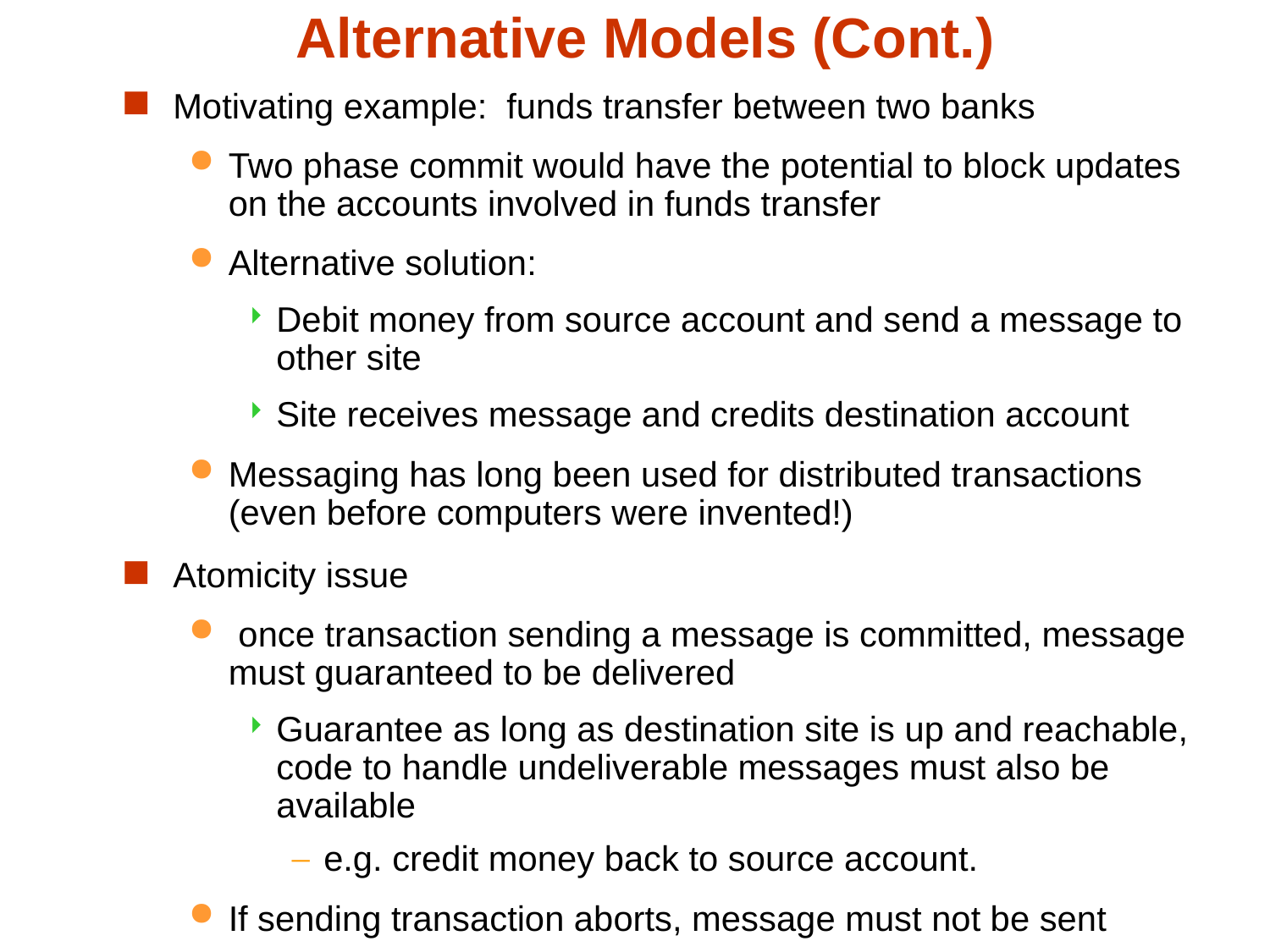

Alternative Models (Cont.)
Motivating example:  funds transfer between two banks
Two phase commit would have the potential to block updates on the accounts involved in funds transfer
Alternative solution:
Debit money from source account and send a message to other site
Site receives message and credits destination account
Messaging has long been used for distributed transactions (even before computers were invented!)
Atomicity issue
 once transaction sending a message is committed, message must guaranteed to be delivered
Guarantee as long as destination site is up and reachable, code to handle undeliverable messages must also be available
e.g. credit money back to source account.
If sending transaction aborts, message must not be sent